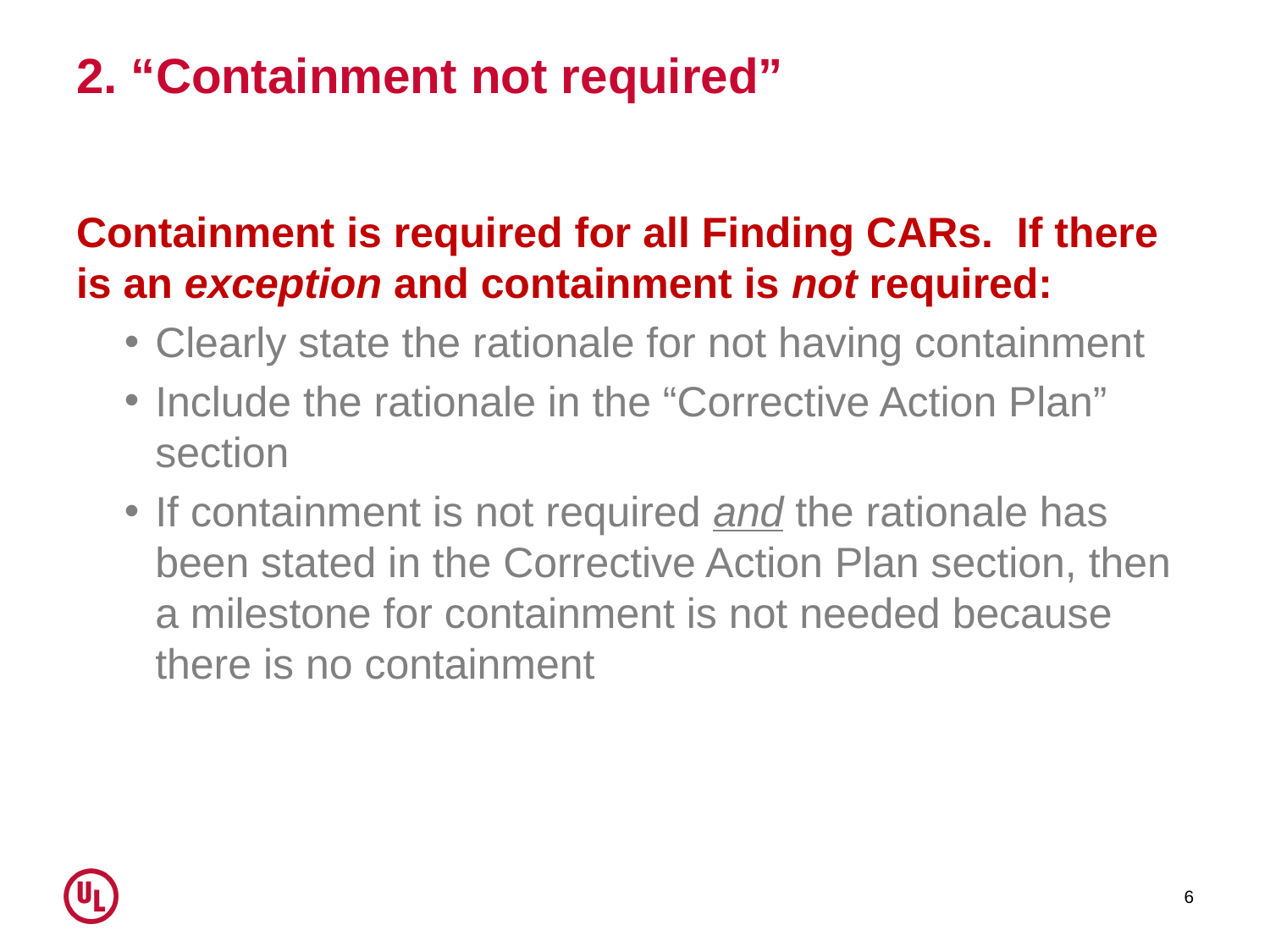

# 2. “Containment not required”
Containment is required for all Finding CARs.  If there is an exception and containment is not required:
Clearly state the rationale for not having containment
Include the rationale in the “Corrective Action Plan” section
If containment is not required and the rationale has been stated in the Corrective Action Plan section, then a milestone for containment is not needed because there is no containment
6